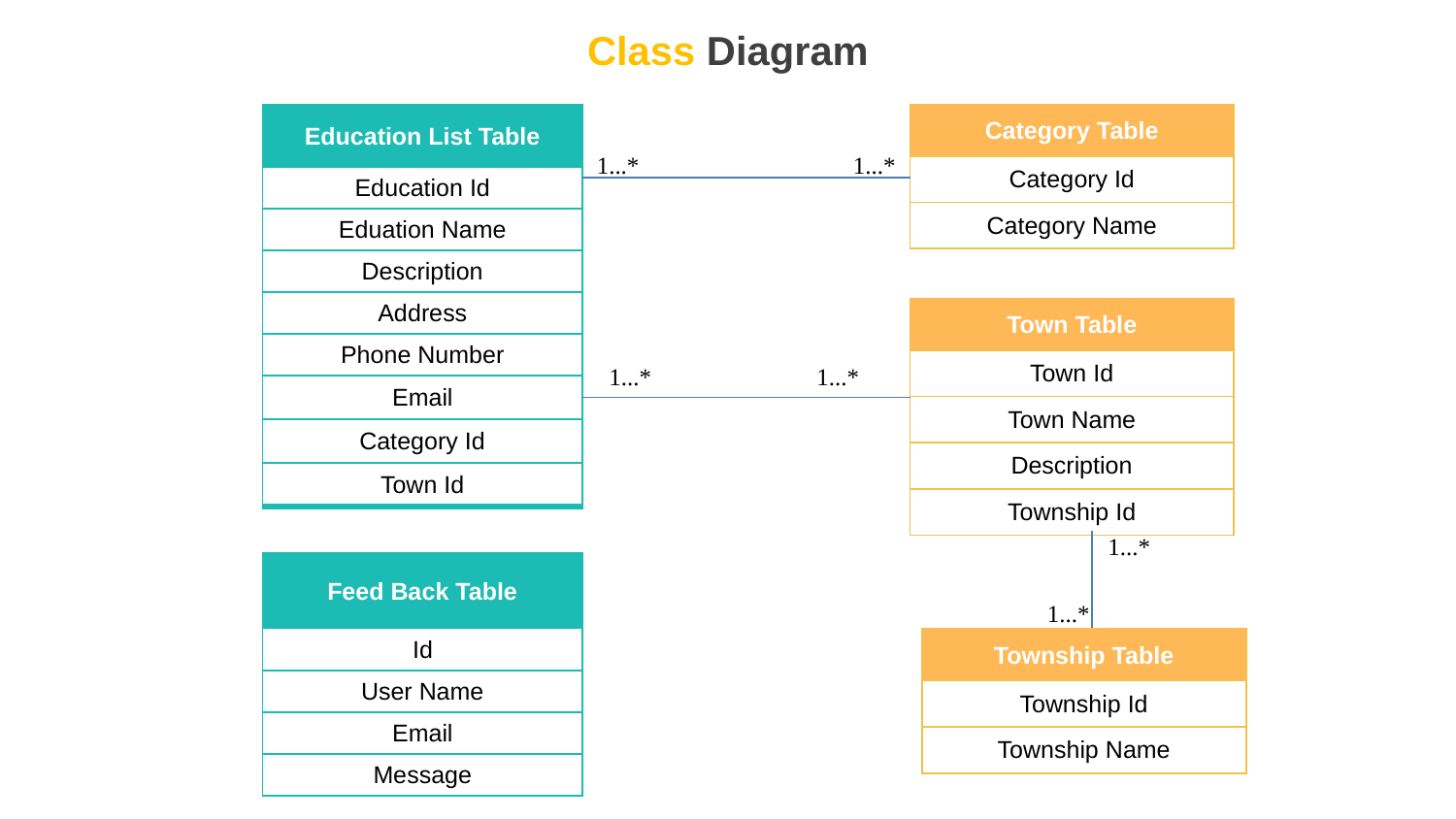

# Class Diagram
| Education List Table |
| --- |
| Education Id |
| Eduation Name |
| Description |
| Address |
| Phone Number |
| Email |
| Category Id |
| Town Id |
| Category Table |
| --- |
| Category Id |
| Category Name |
1...*
1...*
| Town Table |
| --- |
| Town Id |
| Town Name |
| Description |
| Township Id |
1...*
1...*
1...*
| Feed Back Table |
| --- |
| Id |
| User Name |
| Email |
| Message |
1...*
| Township Table |
| --- |
| Township Id |
| Township Name |